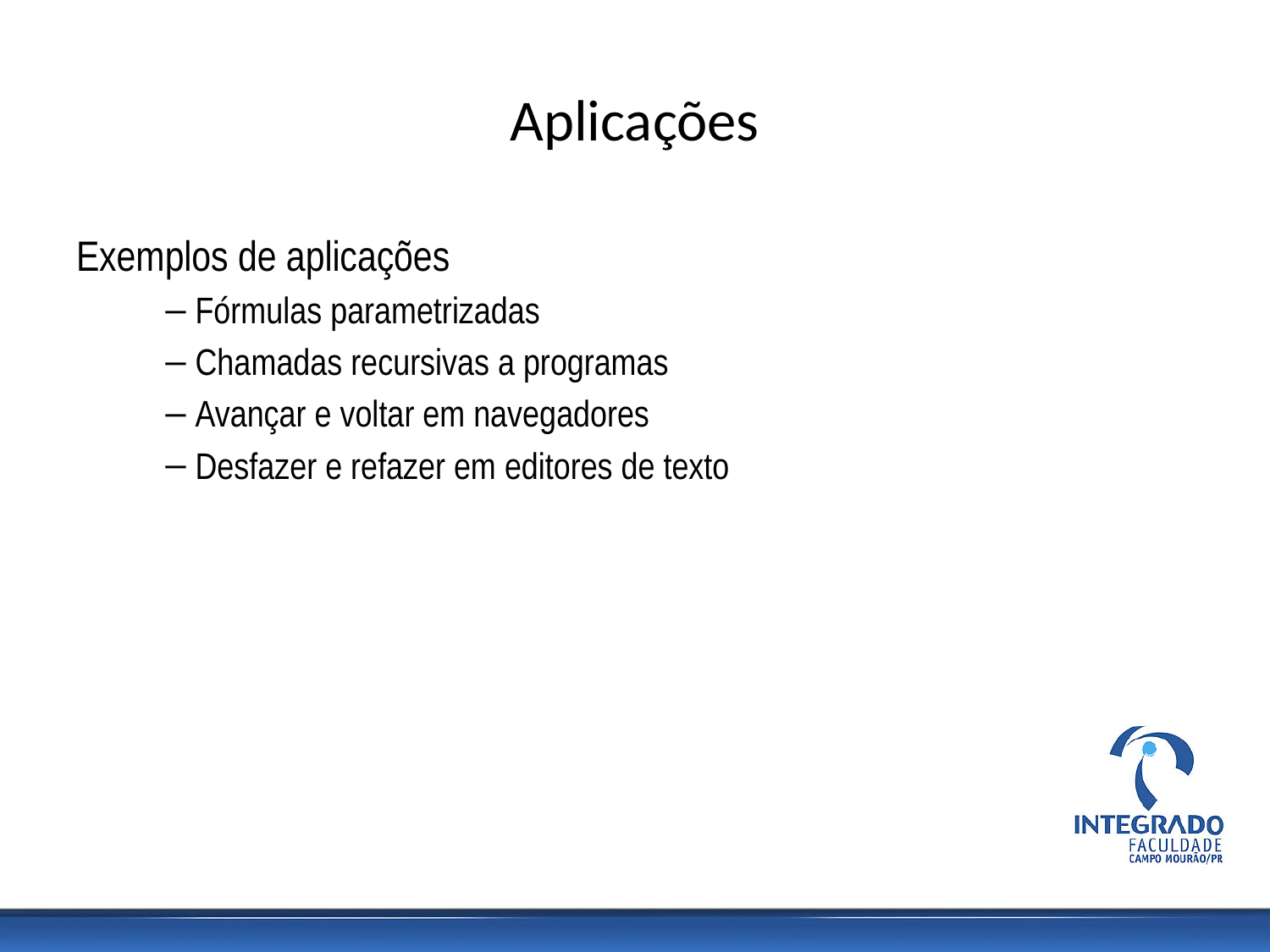

# Aplicações
Exemplos de aplicações
Fórmulas parametrizadas
Chamadas recursivas a programas
Avançar e voltar em navegadores
Desfazer e refazer em editores de texto